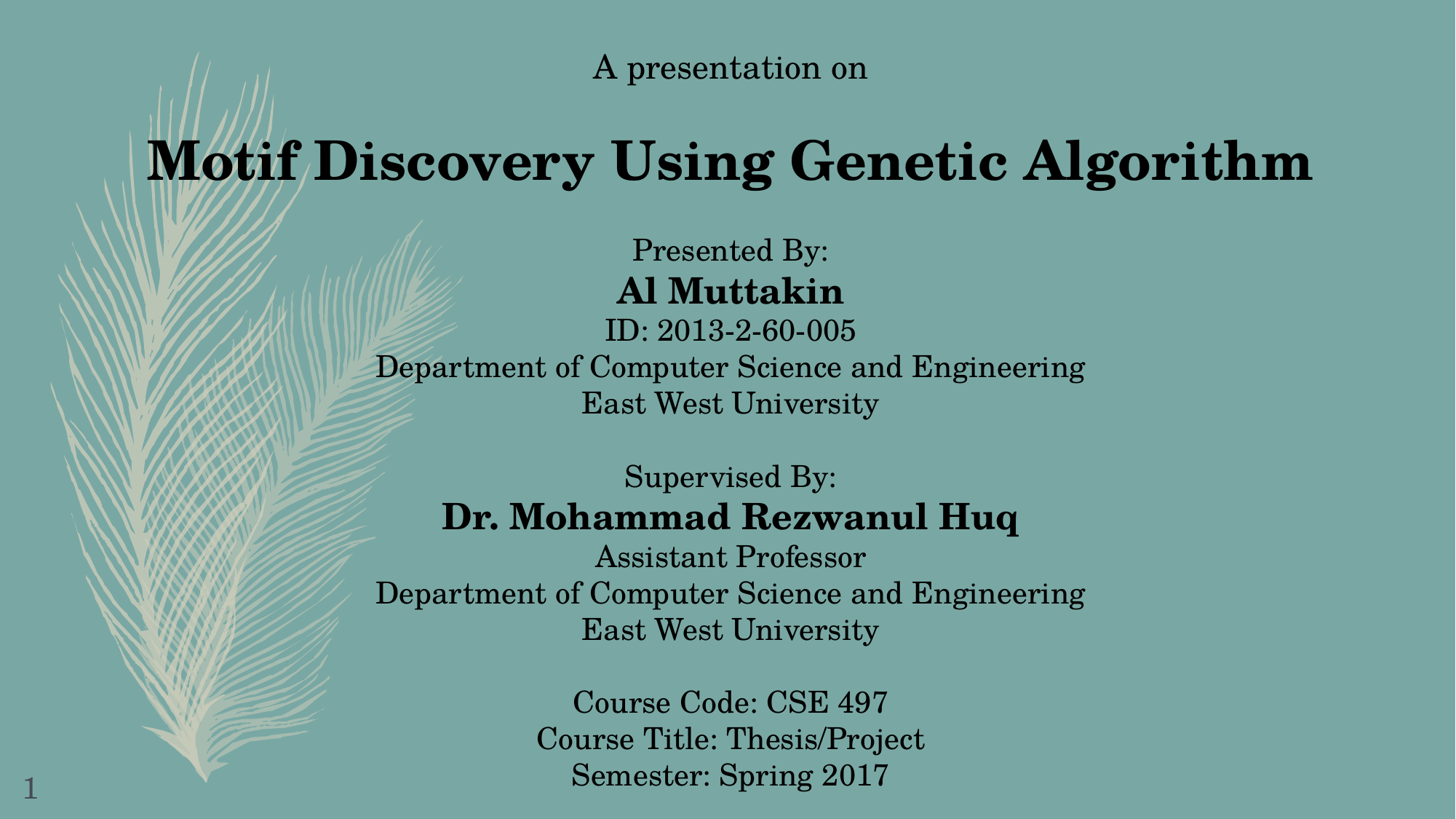

A presentation on

Motif Discovery Using Genetic Algorithm

Presented By:
Al Muttakin
ID: 2013-2-60-005
Department of Computer Science and Engineering
East West University

Supervised By:
Dr. Mohammad Rezwanul Huq
Assistant Professor
Department of Computer Science and Engineering
East West University

Course Code: CSE 497
Course Title: Thesis/Project
Semester: Spring 2017

1